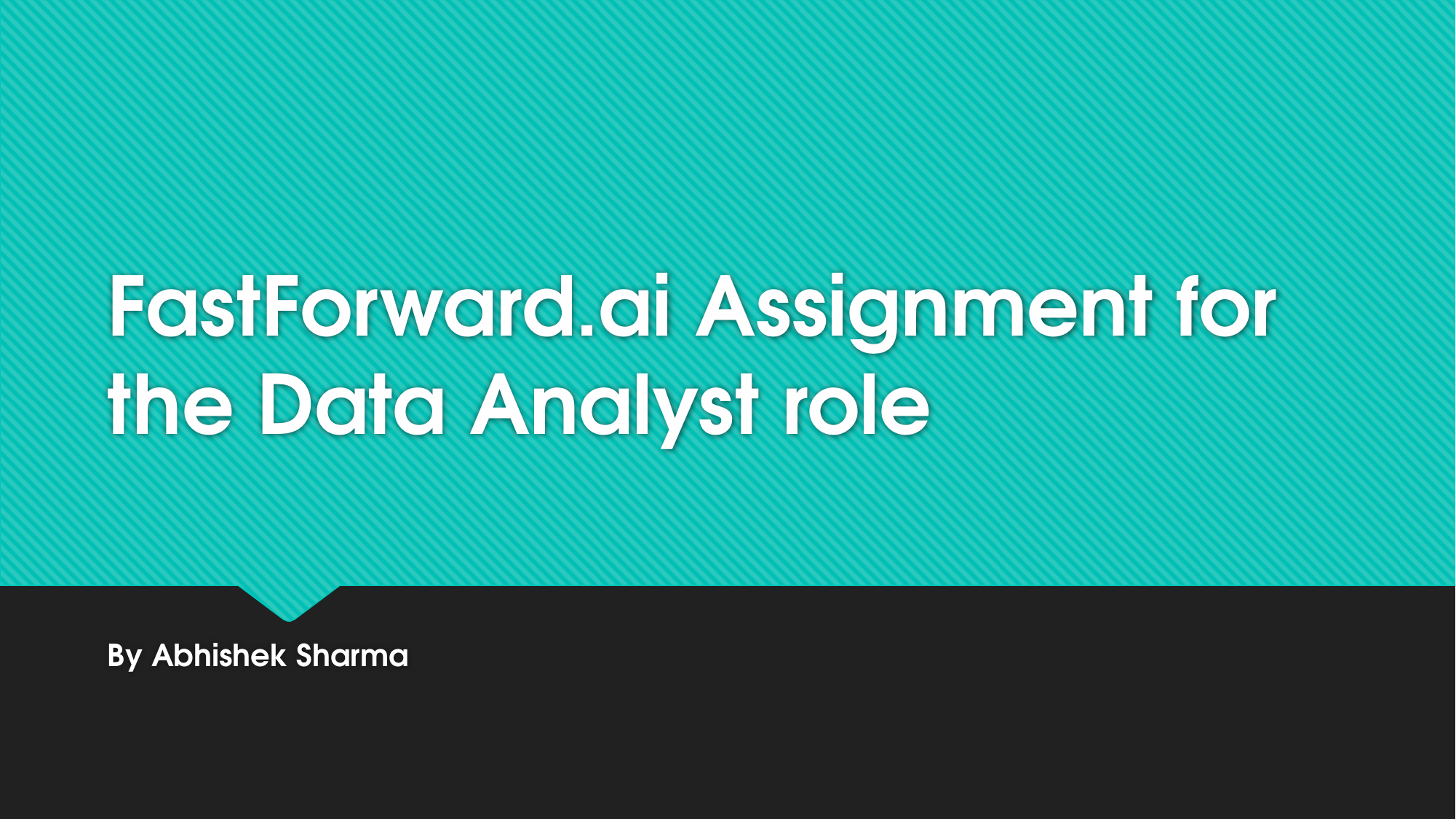

# FastForward.ai Assignment for the Data Analyst role
By Abhishek Sharma